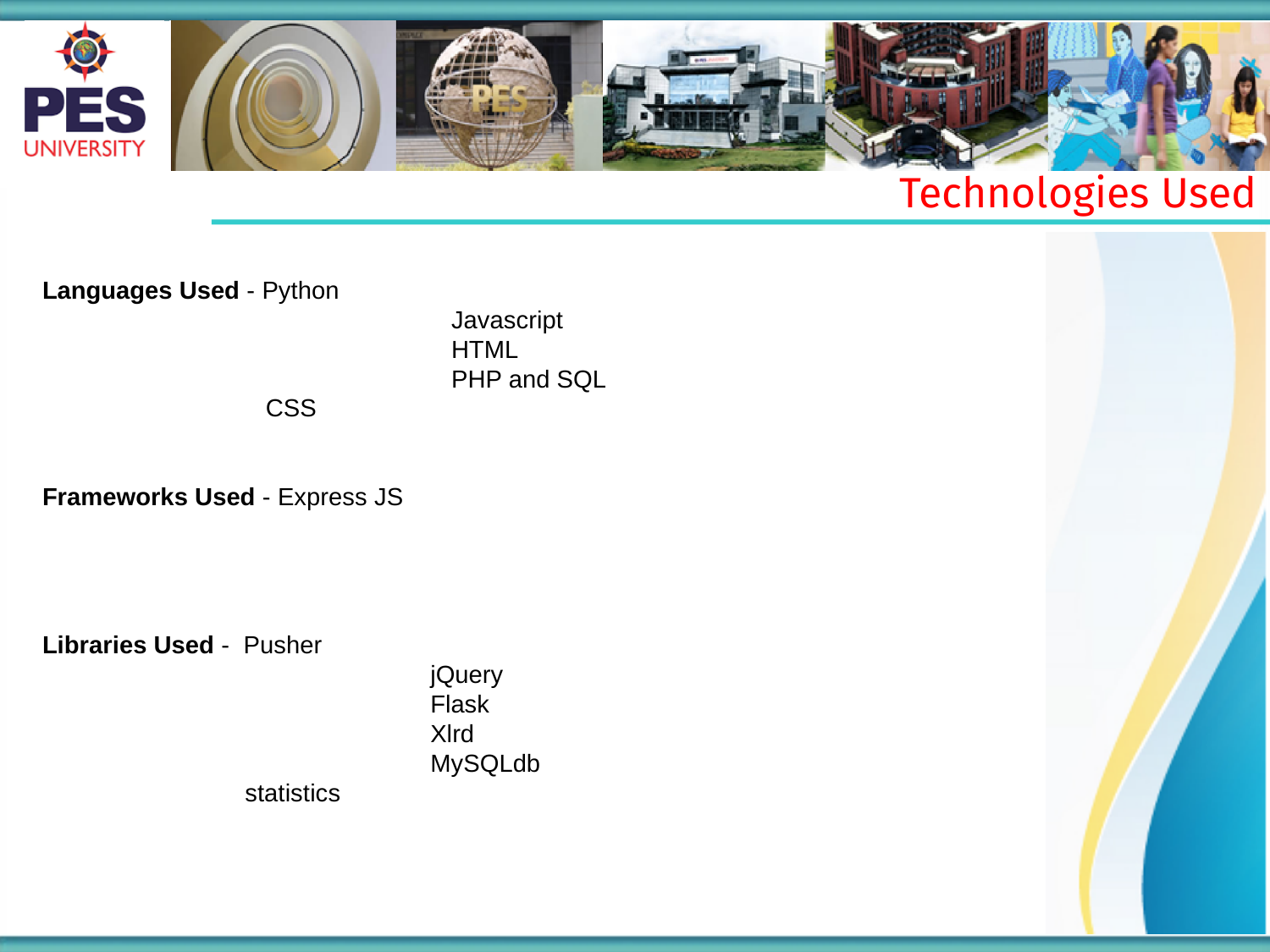

Technologies Used

Languages Used - Python
			    Javascript
			    HTML
			    PHP and SQL
                                CSS

Frameworks Used - Express JS

Libraries Used -  Pusher
			 jQuery
			 Flask
			 Xlrd
			 MySQLdb
                             statistics